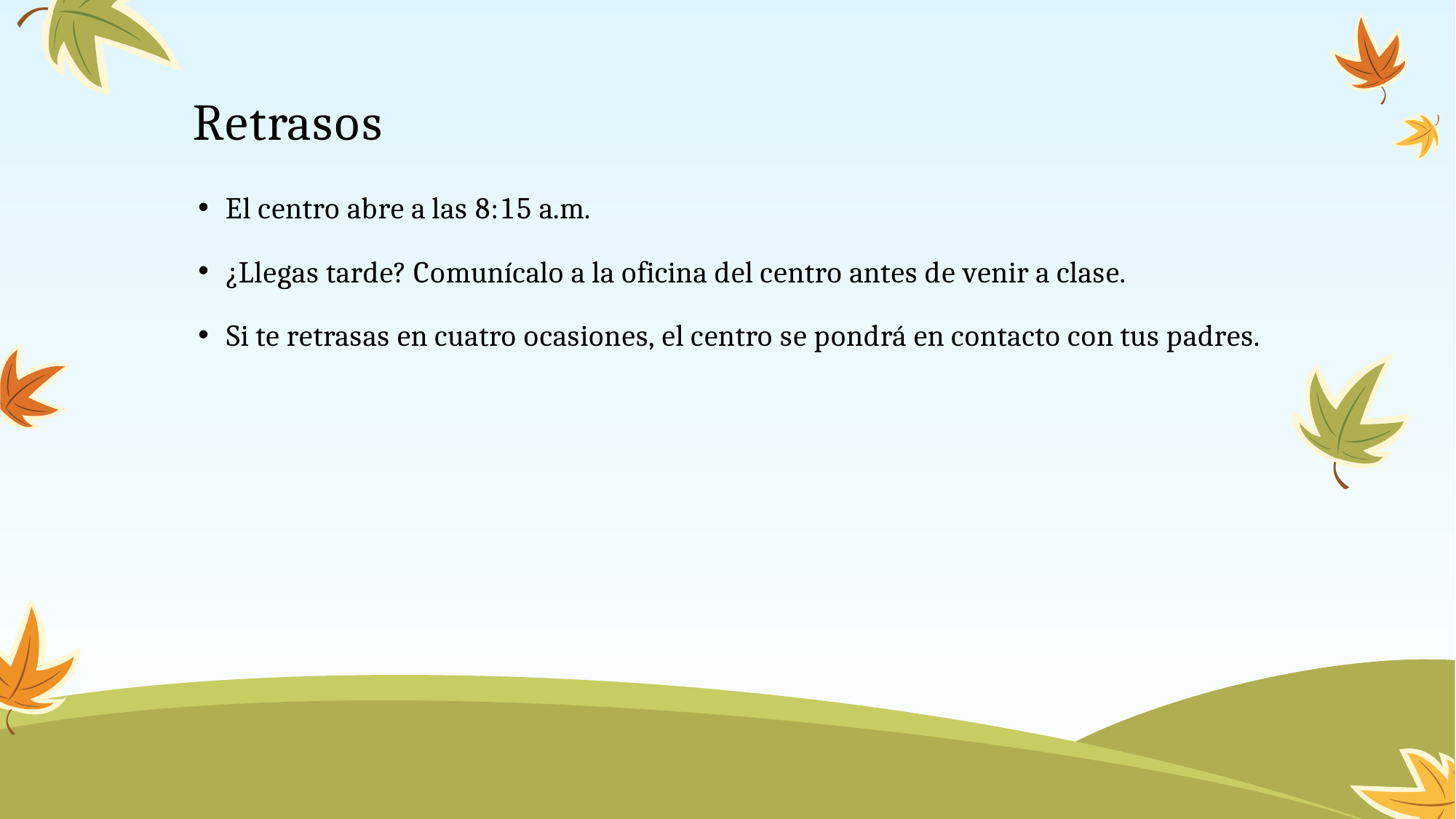

# Retrasos
El centro abre a las 8:15 a.m.
¿Llegas tarde? Comunícalo a la oficina del centro antes de venir a clase.
Si te retrasas en cuatro ocasiones, el centro se pondrá en contacto con tus padres.